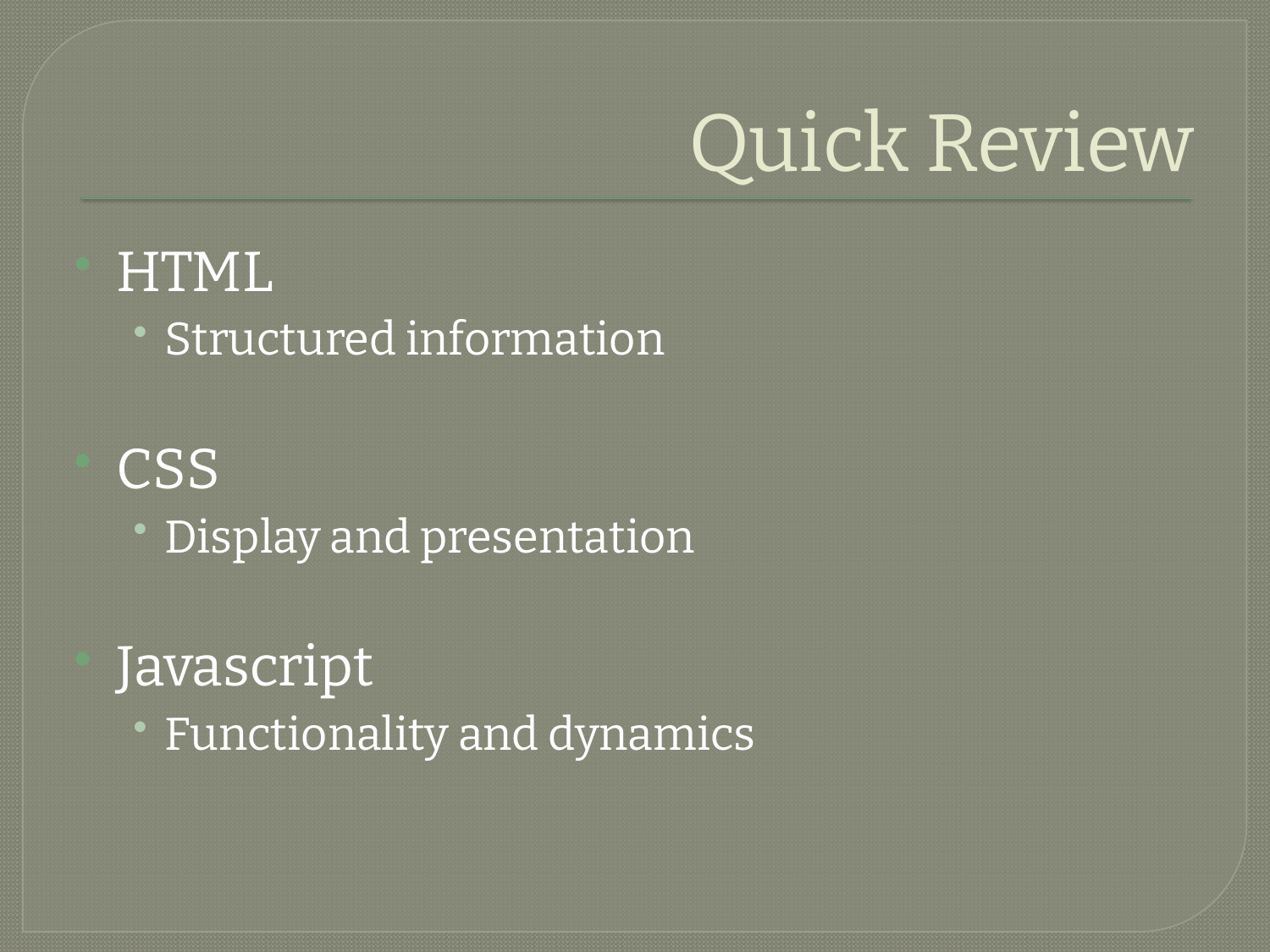

# Quick Review
HTML
Structured information

CSS
Display and presentation

Javascript
Functionality and dynamics